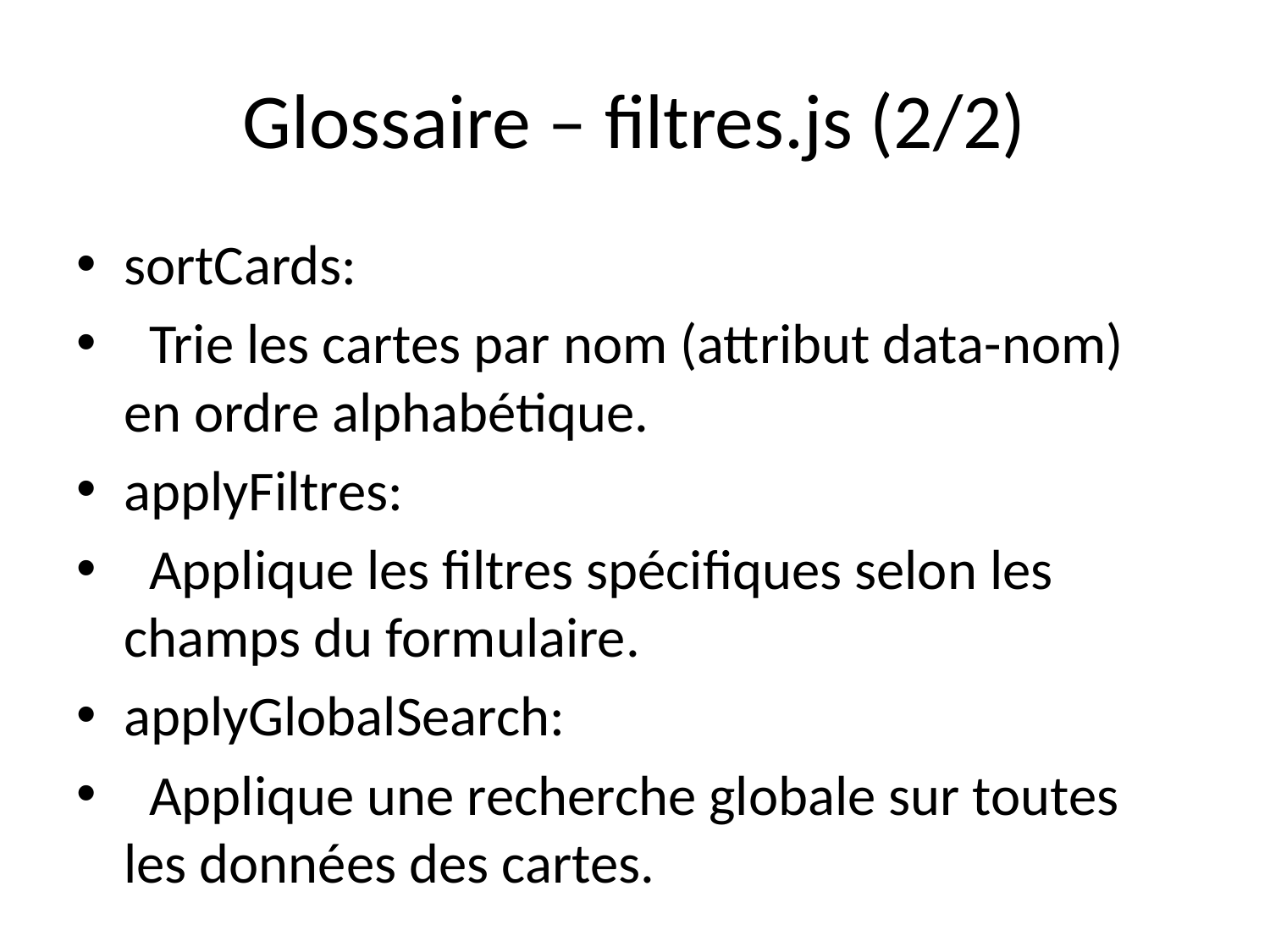

# Glossaire – filtres.js (2/2)
sortCards:
  Trie les cartes par nom (attribut data-nom) en ordre alphabétique.
applyFiltres:
  Applique les filtres spécifiques selon les champs du formulaire.
applyGlobalSearch:
  Applique une recherche globale sur toutes les données des cartes.